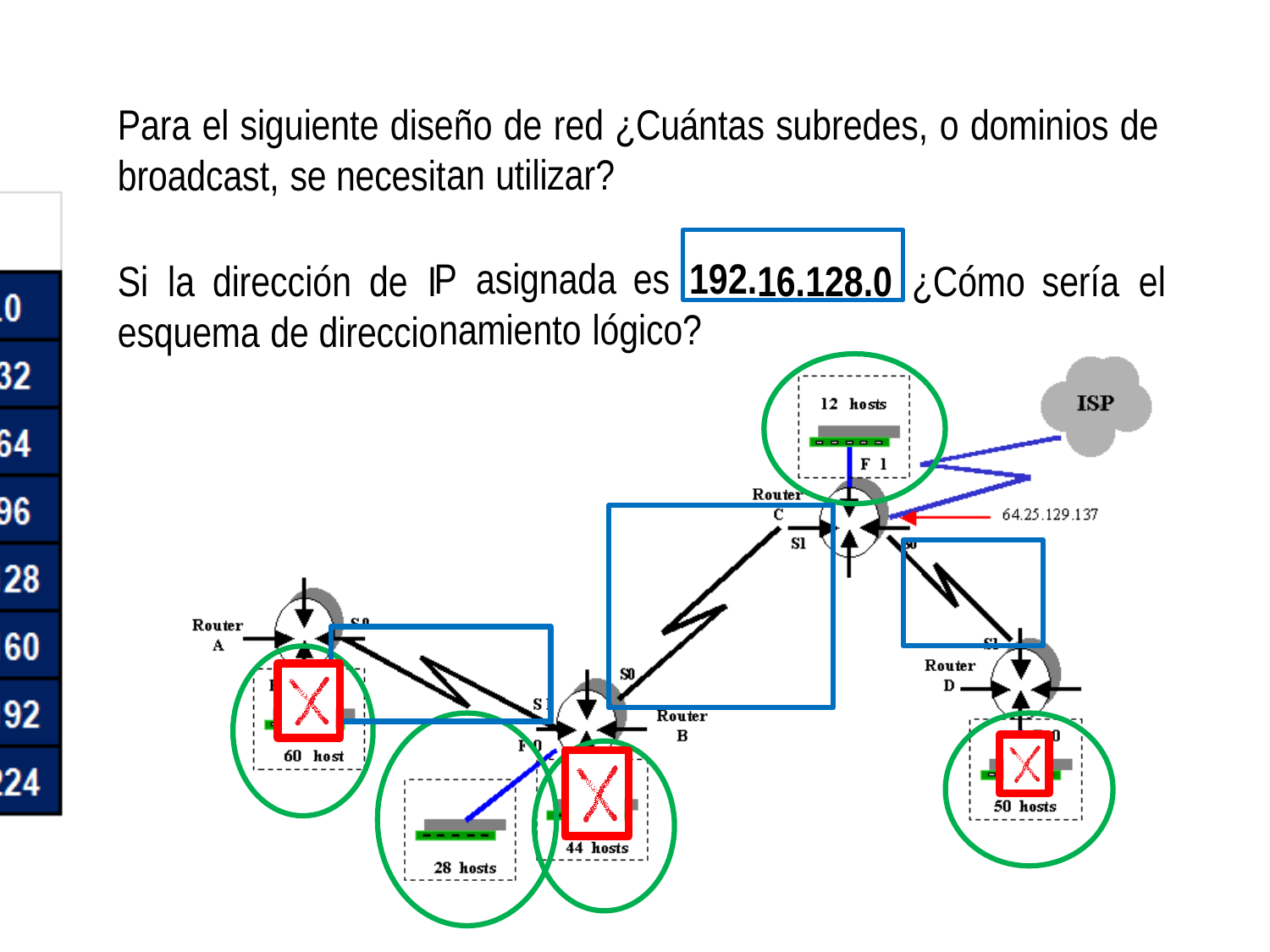

Para el siguiente diseño de red ¿Cuántas subredes, o dominios de broadcast, se necesit

Si  la	dirección	de  I	16.128.0  ¿Cómo	sería  el esquema de direccio
an utilizar?

P  asignada	es  192.
namiento lógico?